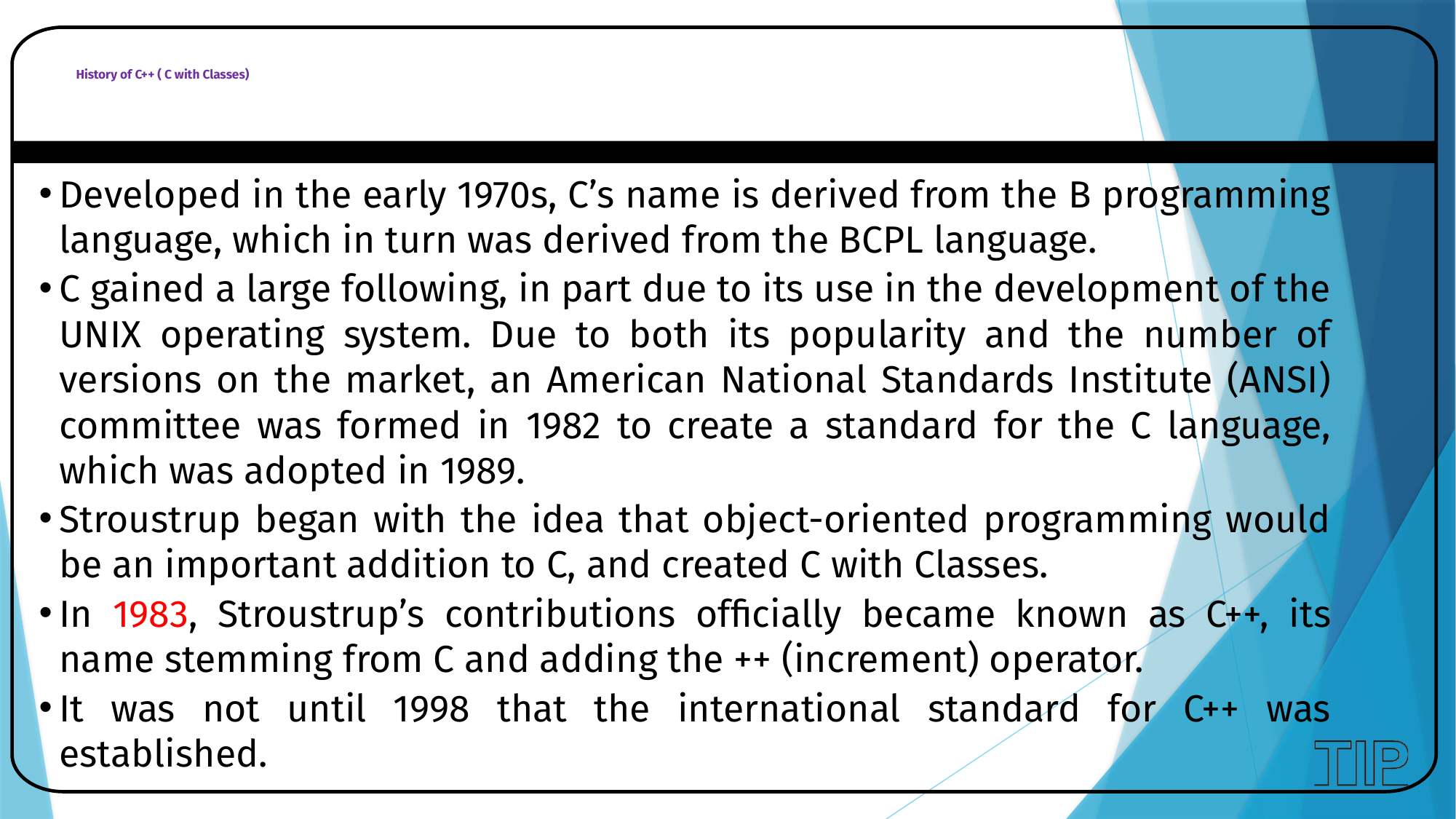

# History of C++ ( C with Classes)
Developed in the early 1970s, C’s name is derived from the B programming language, which in turn was derived from the BCPL language.
C gained a large following, in part due to its use in the development of the UNIX operating system. Due to both its popularity and the number of versions on the market, an American National Standards Institute (ANSI) committee was formed in 1982 to create a standard for the C language, which was adopted in 1989.
Stroustrup began with the idea that object-oriented programming would be an important addition to C, and created C with Classes.
In 1983, Stroustrup’s contributions officially became known as C++, its name stemming from C and adding the ++ (increment) operator.
It was not until 1998 that the international standard for C++ was established.